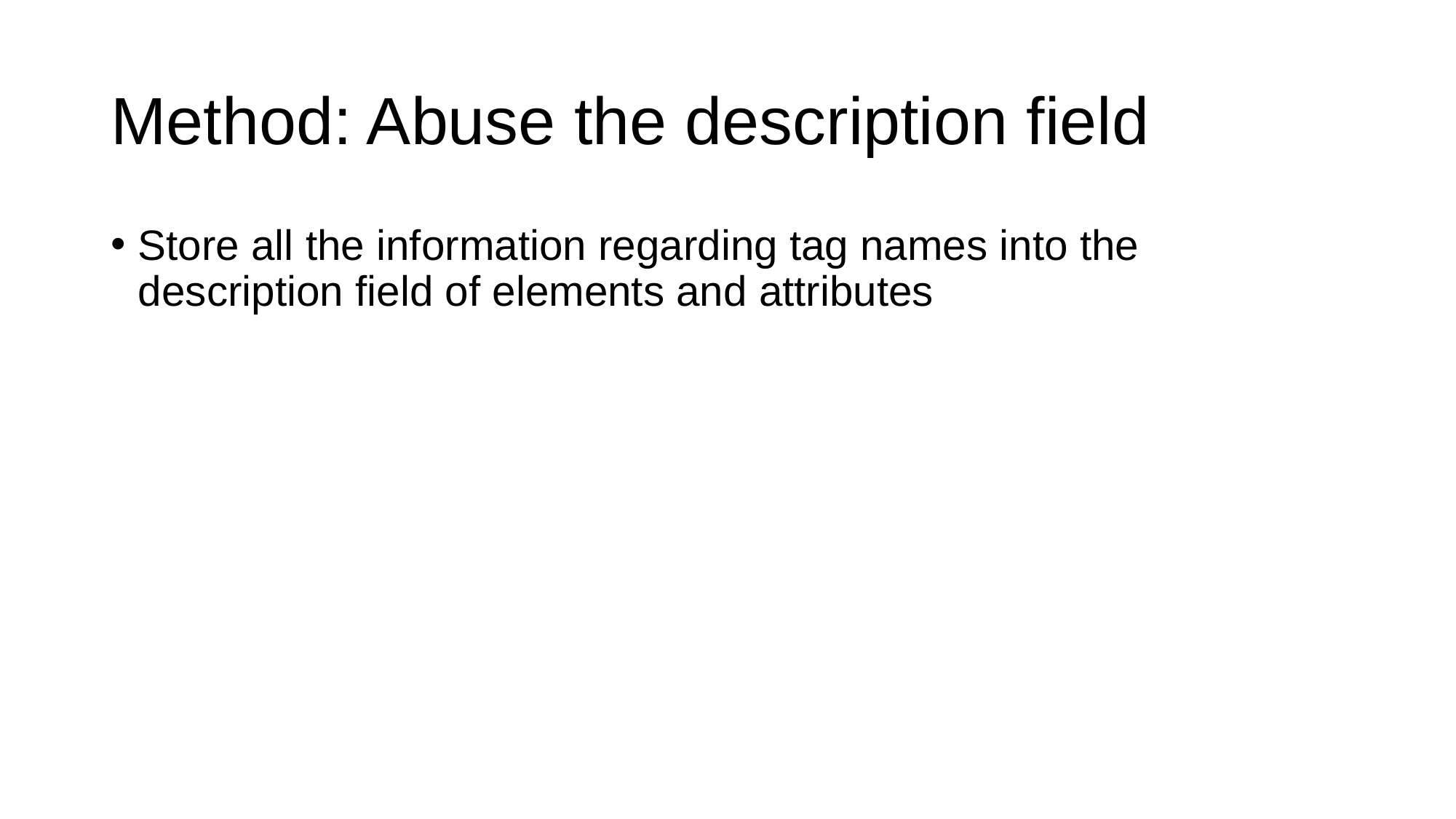

# Method: Abuse the description field
Store all the information regarding tag names into the description field of elements and attributes